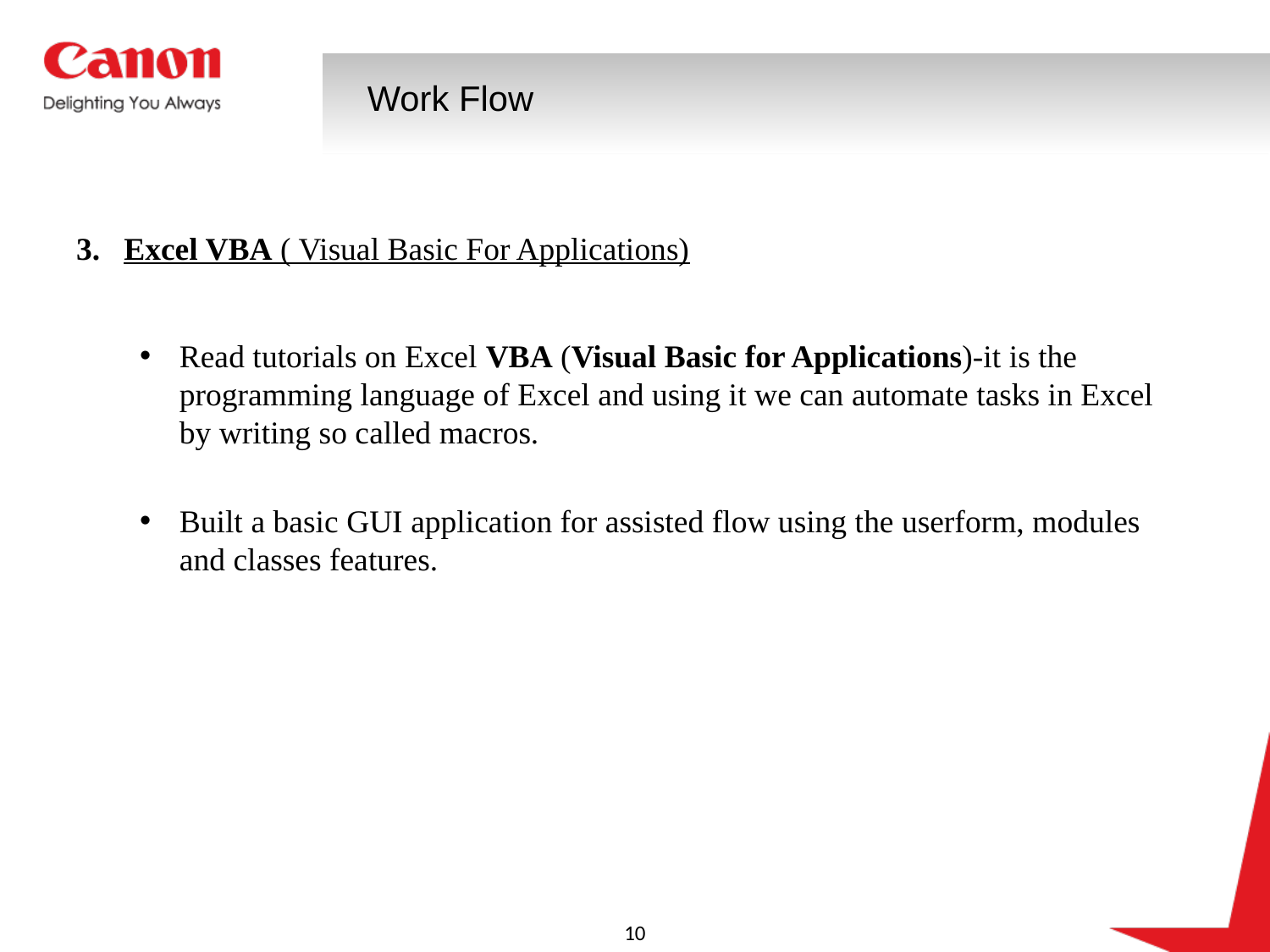

Work Flow
3.	Excel VBA ( Visual Basic For Applications)

Read tutorials on Excel VBA (Visual Basic for Applications)-it is the programming language of Excel and using it we can automate tasks in Excel by writing so called macros.

Built a basic GUI application for assisted flow using the userform, modules and classes features.